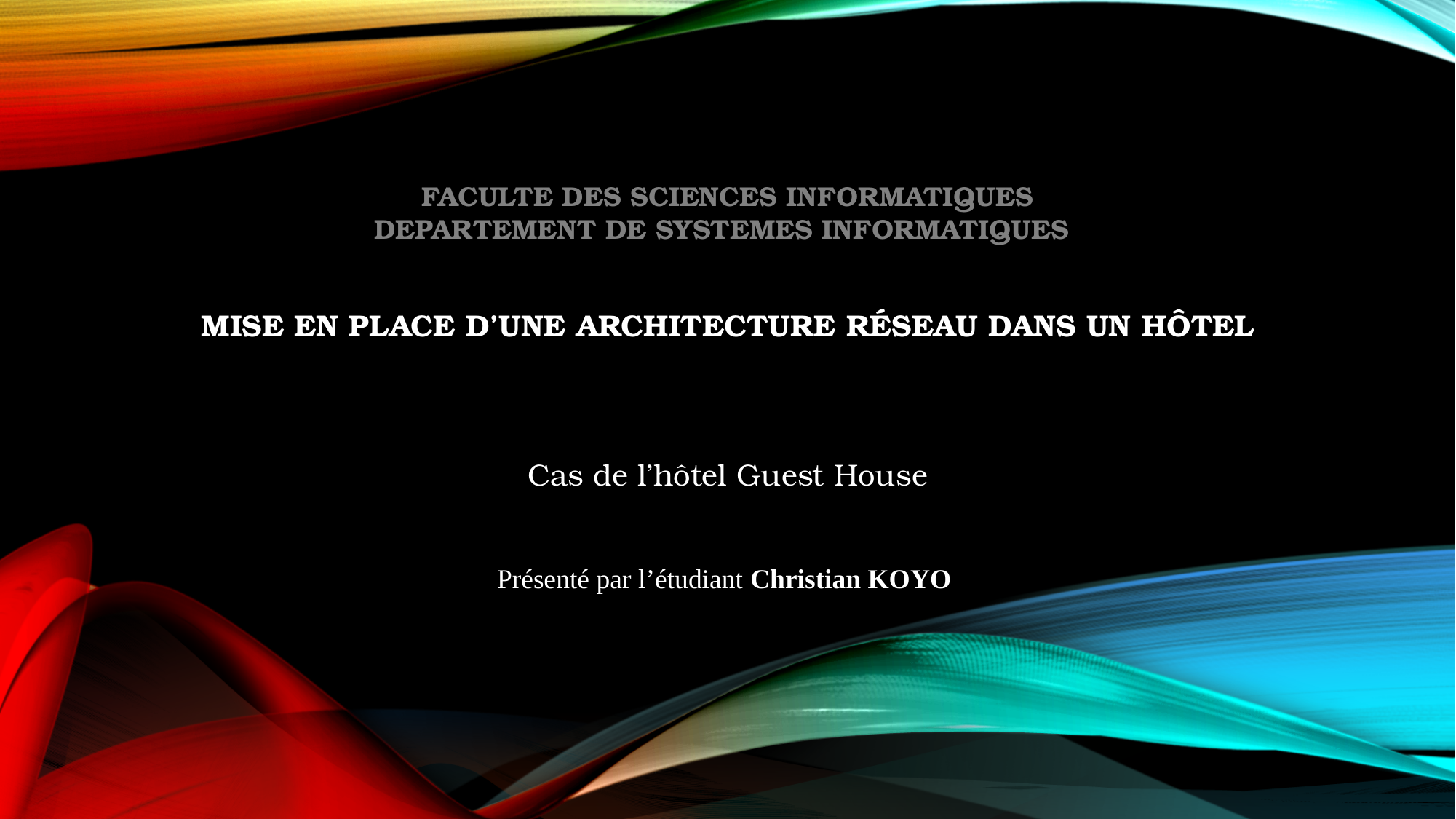

FACULTE DES SCIENCES INFORMATIQUES
DEPARTEMENT DE SYSTEMES INFORMATIQUES

# Mise en place d’une architecture réseau dans un hôtel
 Cas de l’hôtel Guest House
Présenté par l’étudiant Christian KOYO